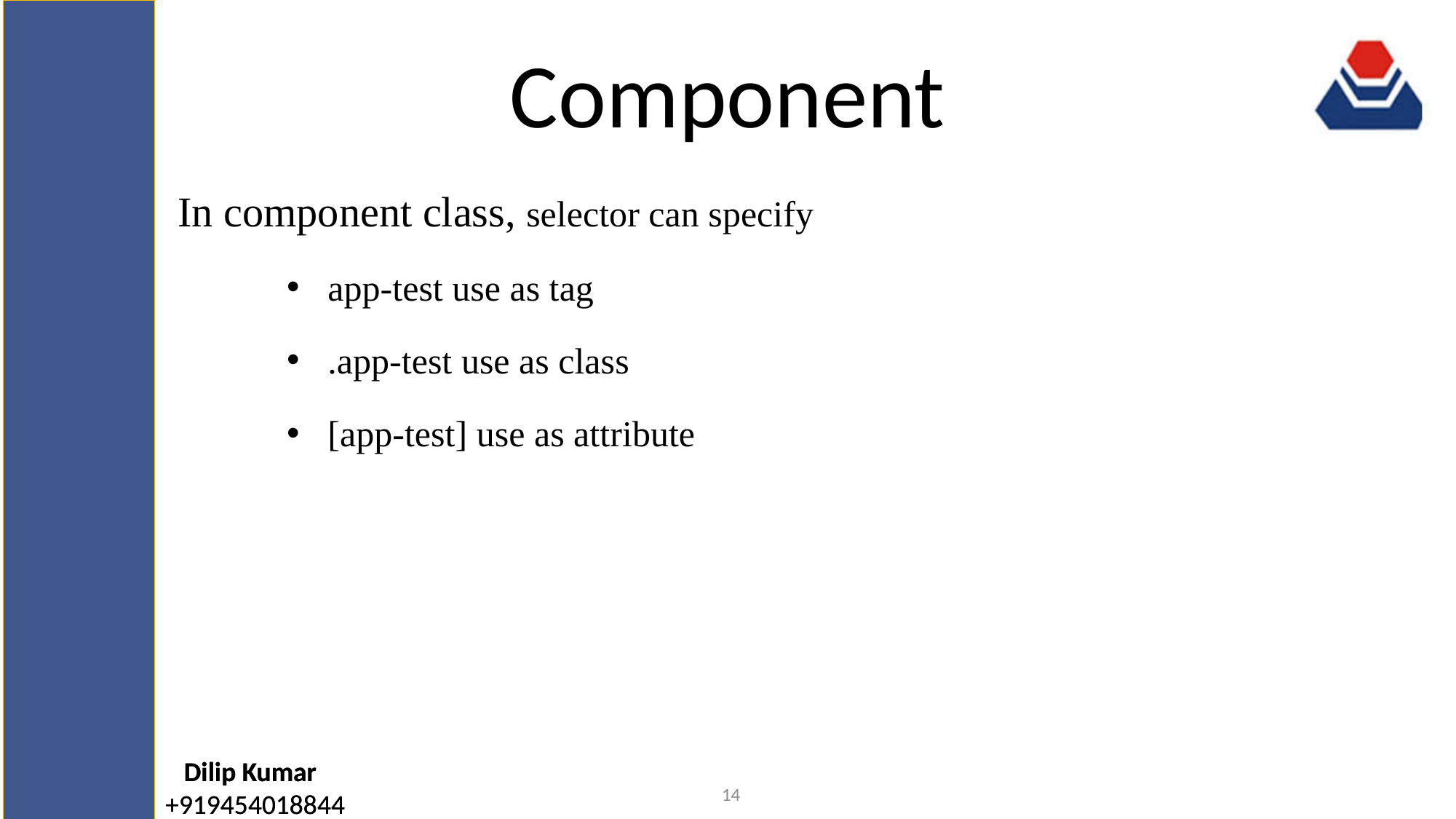

# Component
In component class, selector can specify
app-test use as tag
.app-test use as class
[app-test] use as attribute
14